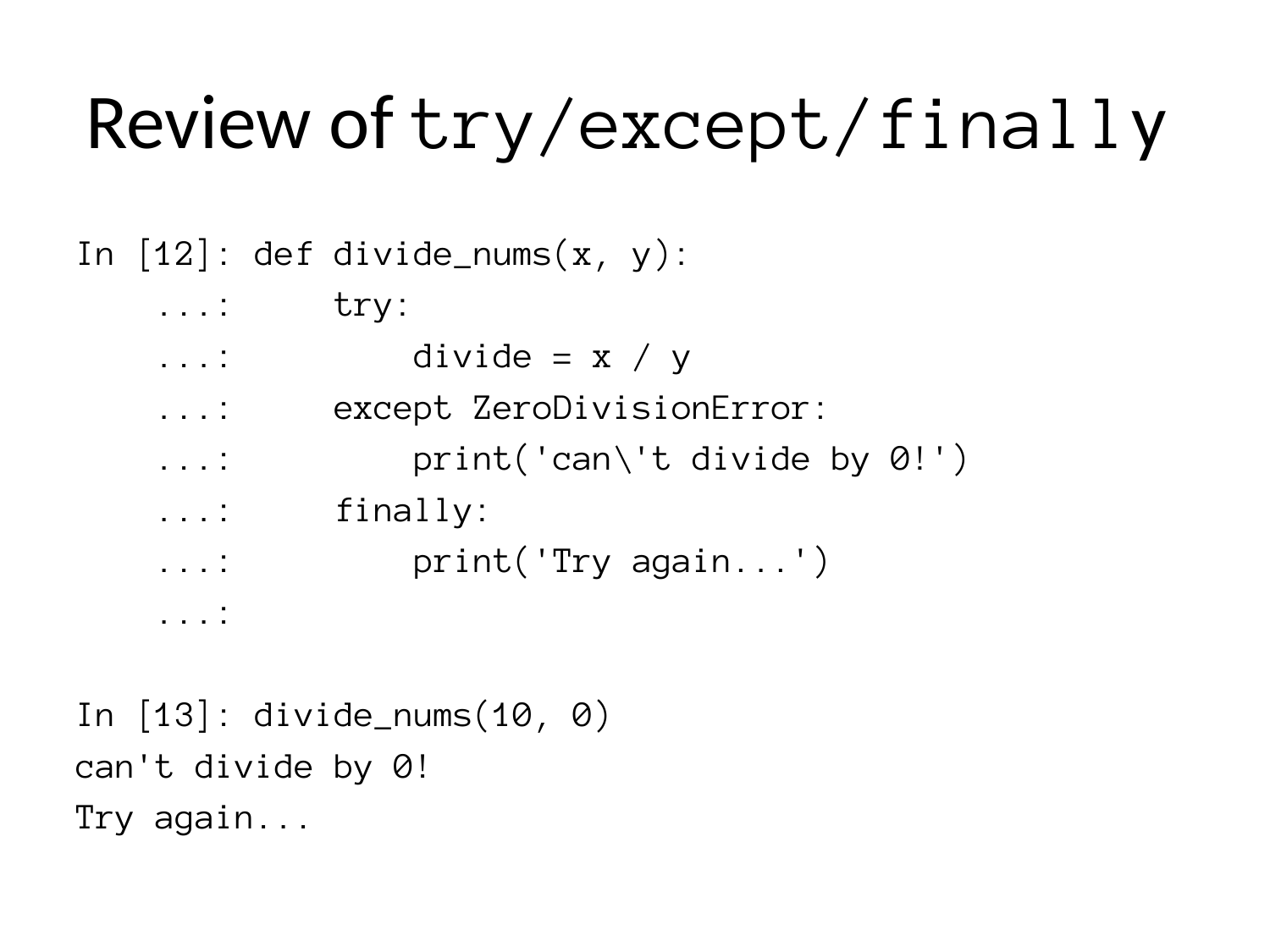

# Review of try/except/finally
In [12]: def divide_nums(x, y):
    ...:     try:
    ...:         divide = x / y
    ...:     except ZeroDivisionError:
    ...:         print('can\'t divide by 0!')
    ...:     finally:
    ...:         print('Try again...')
    ...:

In [13]: divide_nums(10, 0)
can't divide by 0!
Try again...